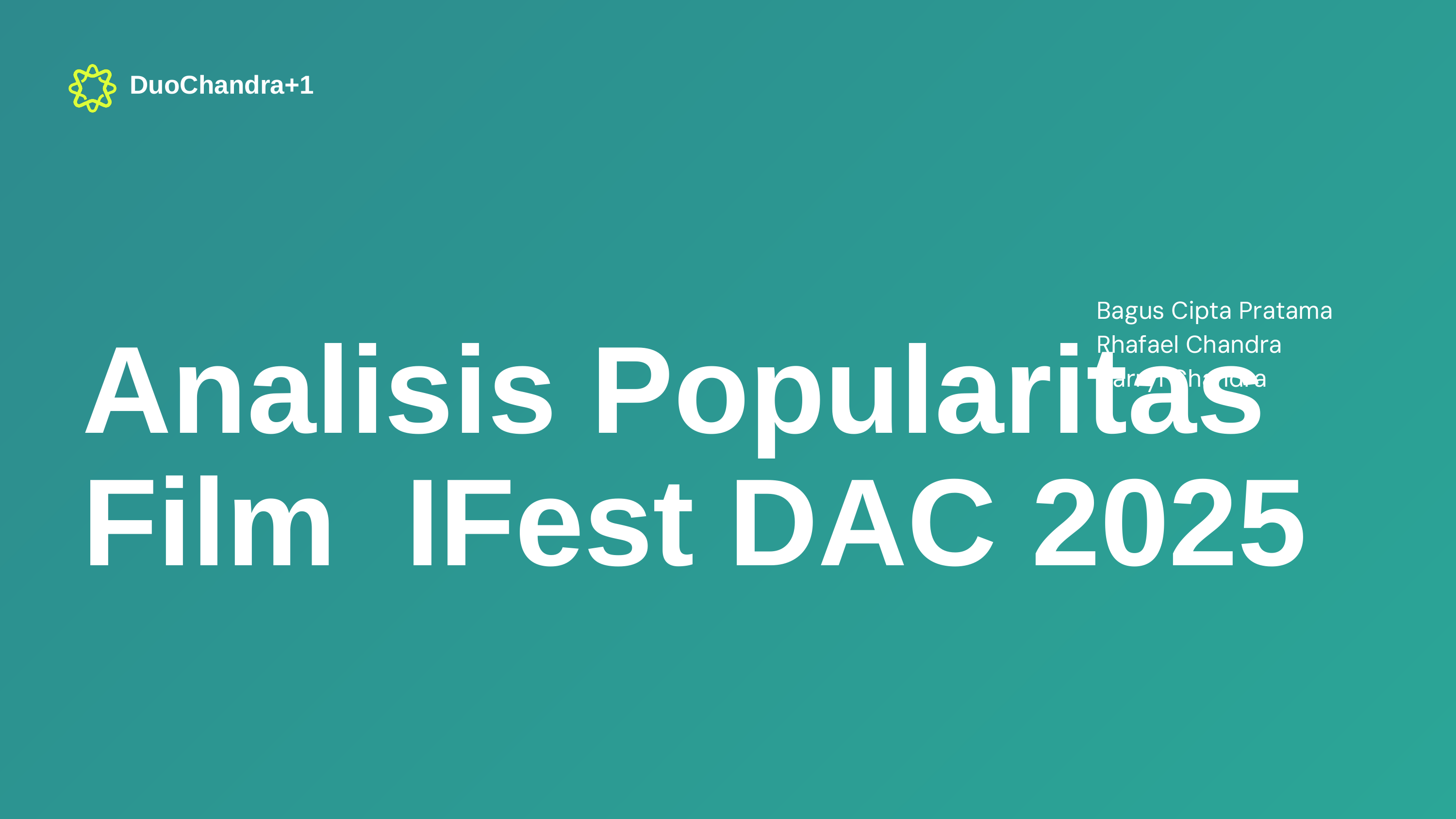

DuoChandra+1
Bagus Cipta Pratama
Rhafael Chandra
Darryl Chandra
Analisis Popularitas Film  IFest DAC 2025